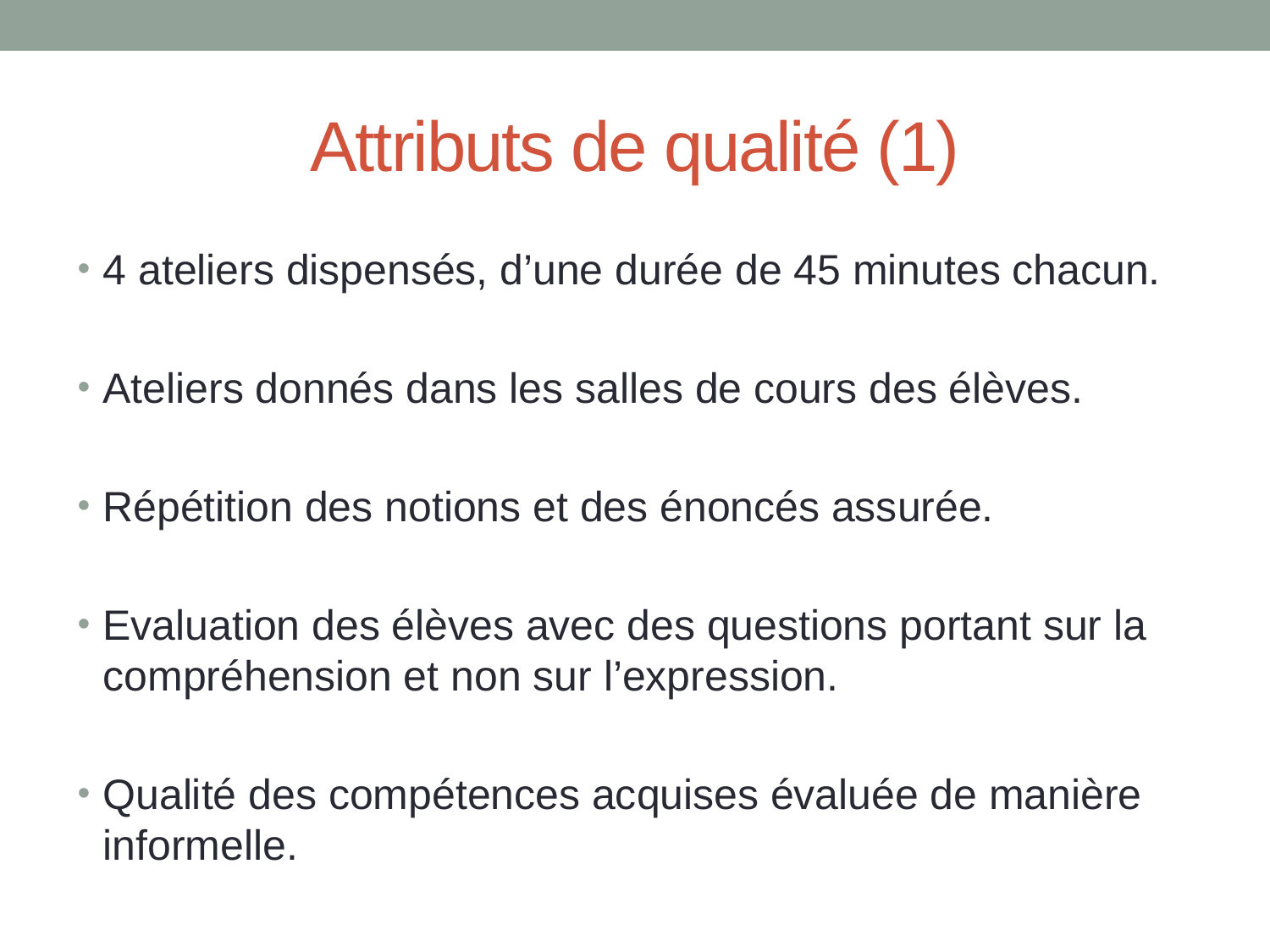

# Attributs de qualité (1)
4 ateliers dispensés, d’une durée de 45 minutes chacun.

Ateliers donnés dans les salles de cours des élèves.

Répétition des notions et des énoncés assurée.

Evaluation des élèves avec des questions portant sur la compréhension et non sur l’expression.

Qualité des compétences acquises évaluée de manière informelle.